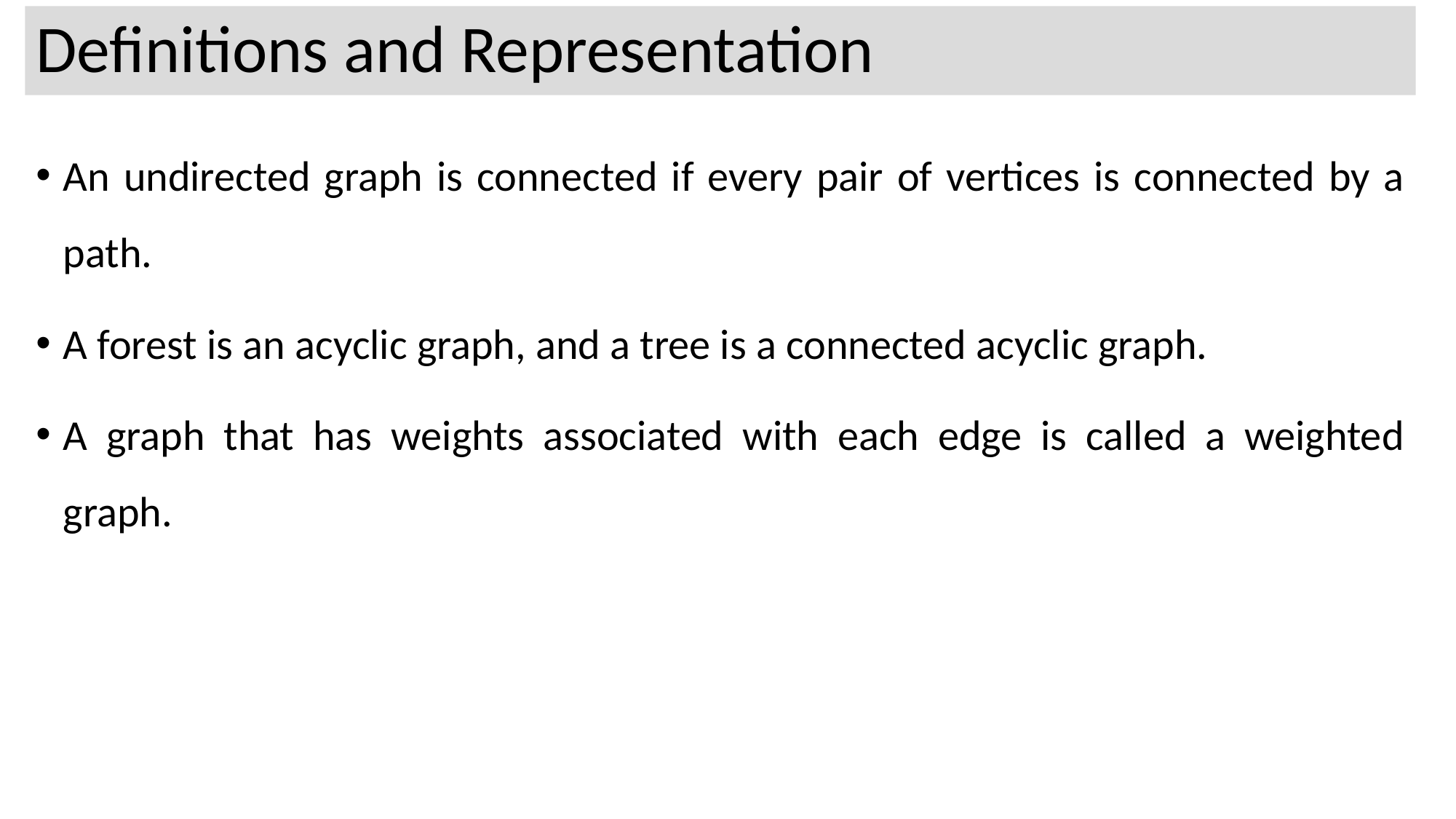

# Definitions and Representation
An undirected graph is connected if every pair of vertices is connected by a path.
A forest is an acyclic graph, and a tree is a connected acyclic graph.
A graph that has weights associated with each edge is called a weighted graph.